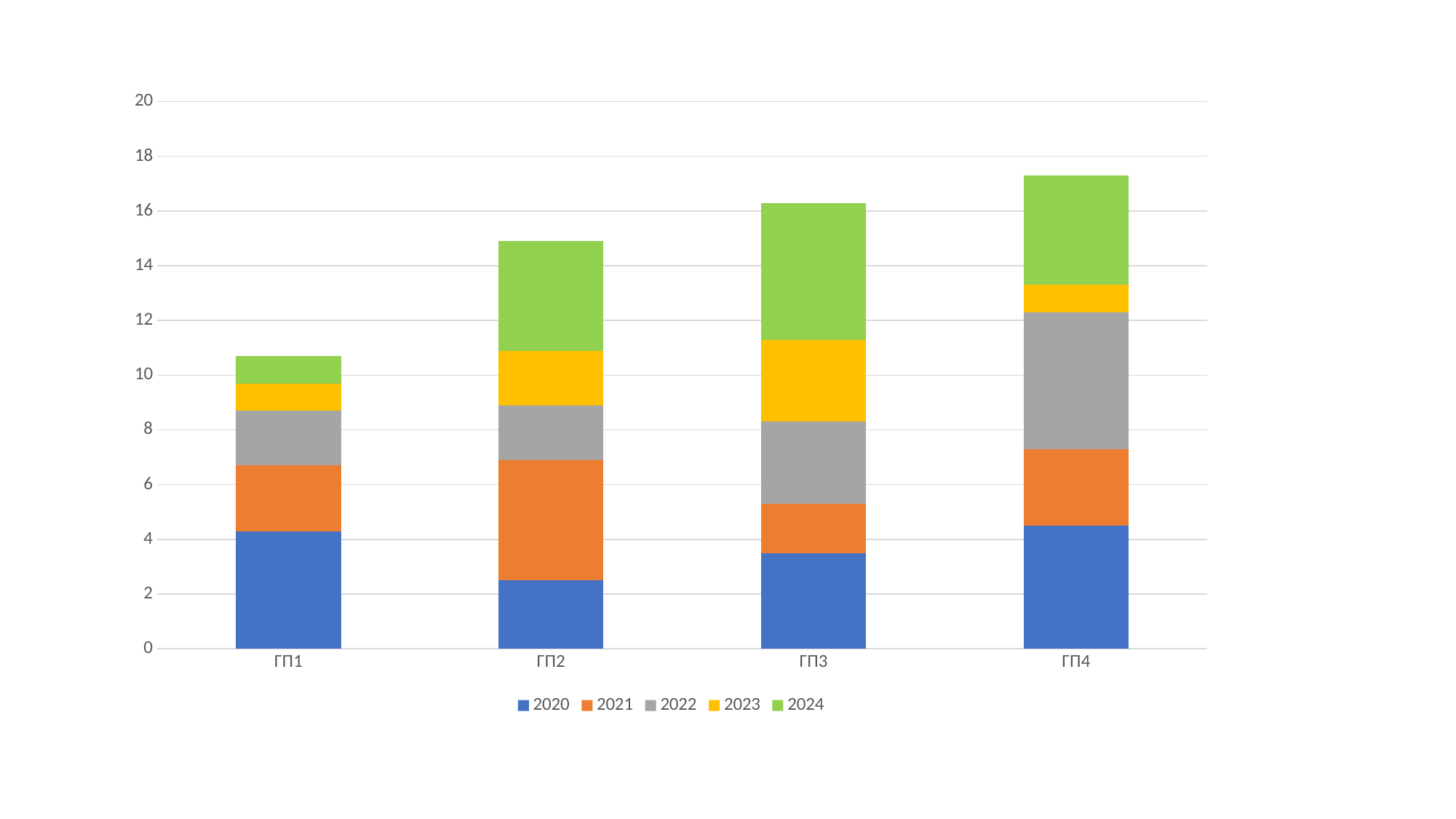

### Chart

| Category | 2020 | 2021 | 2022 | 2023 | 2024 |
|---|---|---|---|---|---|
| ГП1 | 4.3 | 2.4 | 2.0 | 1.0 | 1.0 |
| ГП2 | 2.5 | 4.4 | 2.0 | 2.0 | 4.0 |
| ГП3 | 3.5 | 1.8 | 3.0 | 3.0 | 5.0 |
| ГП4 | 4.5 | 2.8 | 5.0 | 1.0 | 4.0 |